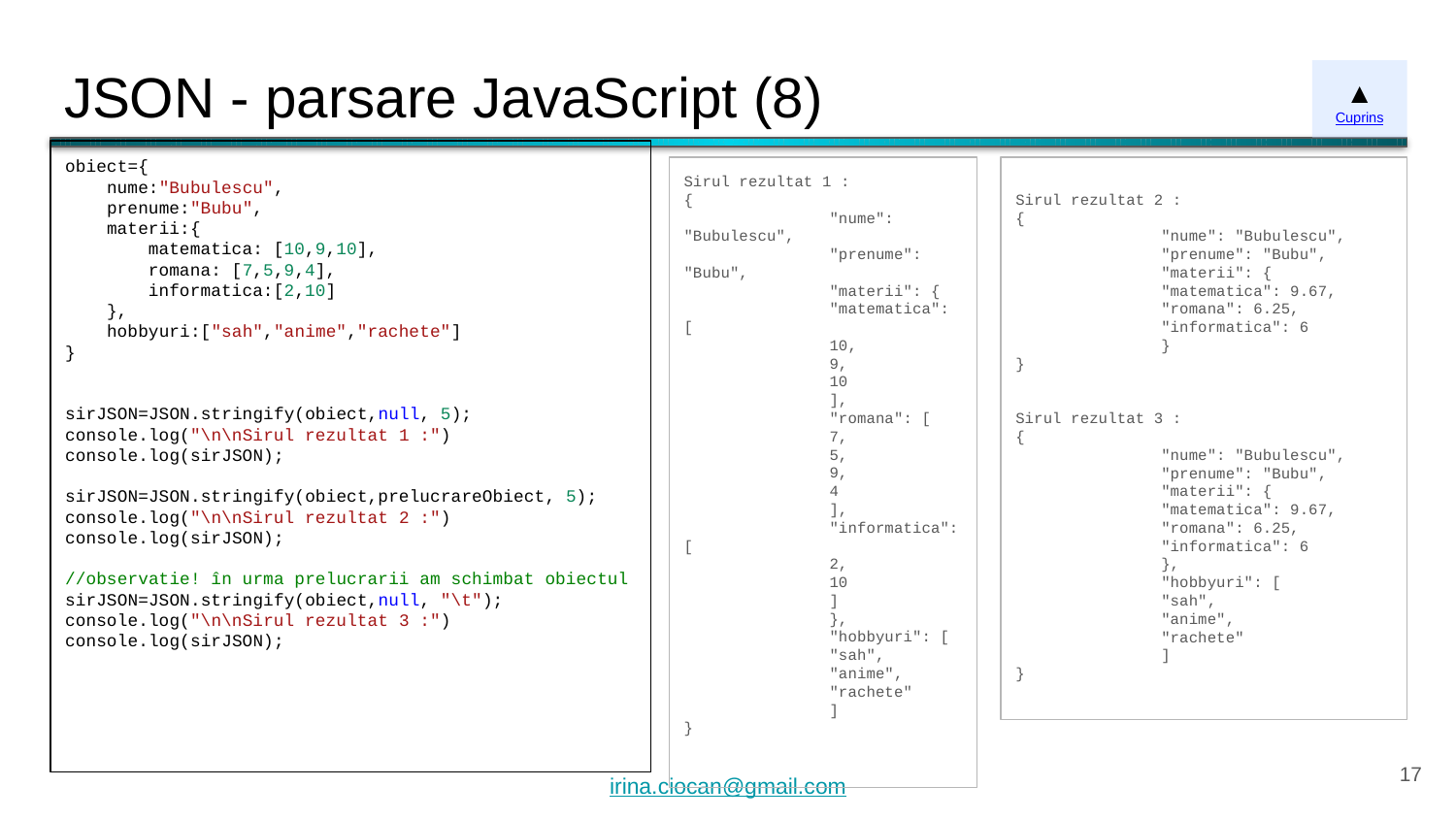

# JSON - parsare JavaScript (8)
▲
Cuprins

obiect={
    nume:"Bubulescu",
    prenume:"Bubu",
    materii:{
        matematica: [10,9,10],
        romana: [7,5,9,4],
        informatica:[2,10]
    },
    hobbyuri:["sah","anime","rachete"]
}

sirJSON=JSON.stringify(obiect,null, 5);
console.log("\n\nSirul rezultat 1 :")
console.log(sirJSON);

sirJSON=JSON.stringify(obiect,prelucrareObiect, 5);
console.log("\n\nSirul rezultat 2 :")
console.log(sirJSON);

//observatie! în urma prelucrarii am schimbat obiectul
sirJSON=JSON.stringify(obiect,null, "\t");
console.log("\n\nSirul rezultat 3 :")
console.log(sirJSON);

Sirul rezultat 1 :
{
 	"nume": "Bubulescu",
 	"prenume": "Bubu",
 	"materii": {
      	"matematica": [
           	10,
           	9,
           	10
      	],
      	"romana": [
           	7,
           	5,
           	9,
           	4
      	],
      	"informatica": [
           	2,
           	10
      	]
 	},
 	"hobbyuri": [
      	"sah",
      	"anime",
      	"rachete"
 	]
}

Sirul rezultat 2 :
{
 	"nume": "Bubulescu",
 	"prenume": "Bubu",
 	"materii": {
      	"matematica": 9.67,
      	"romana": 6.25,
      	"informatica": 6
 	}
}

Sirul rezultat 3 :
{
    	"nume": "Bubulescu",
    	"prenume": "Bubu",
    	"materii": {
            	"matematica": 9.67,
            	"romana": 6.25,
            	"informatica": 6
    	},
    	"hobbyuri": [
            	"sah",
            	"anime",
            	"rachete"
    	]
}
17
irina.ciocan@gmail.com